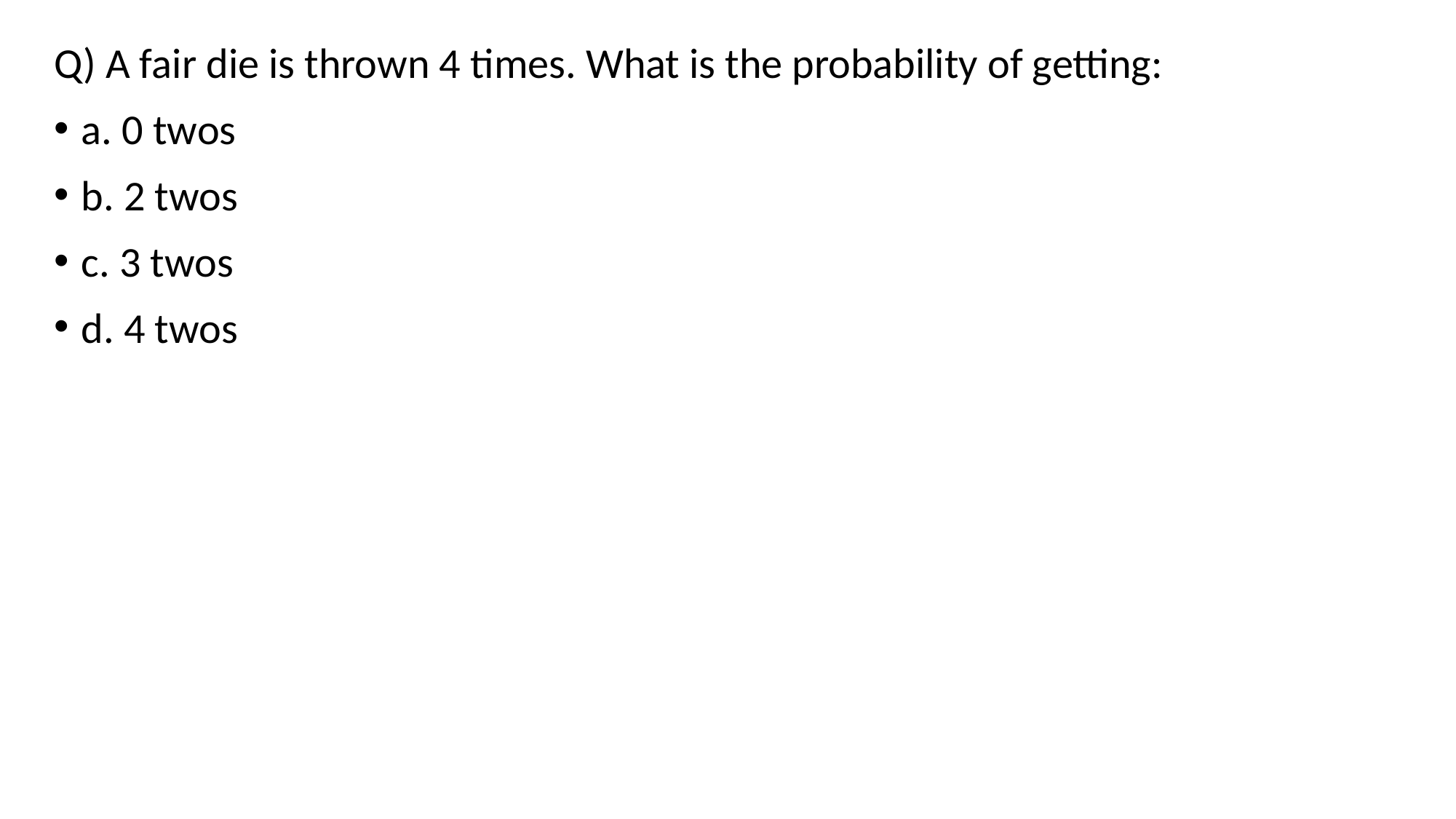

Q) A fair die is thrown 4 times. What is the probability of getting:
a. 0 twos
b. 2 twos
c. 3 twos
d. 4 twos